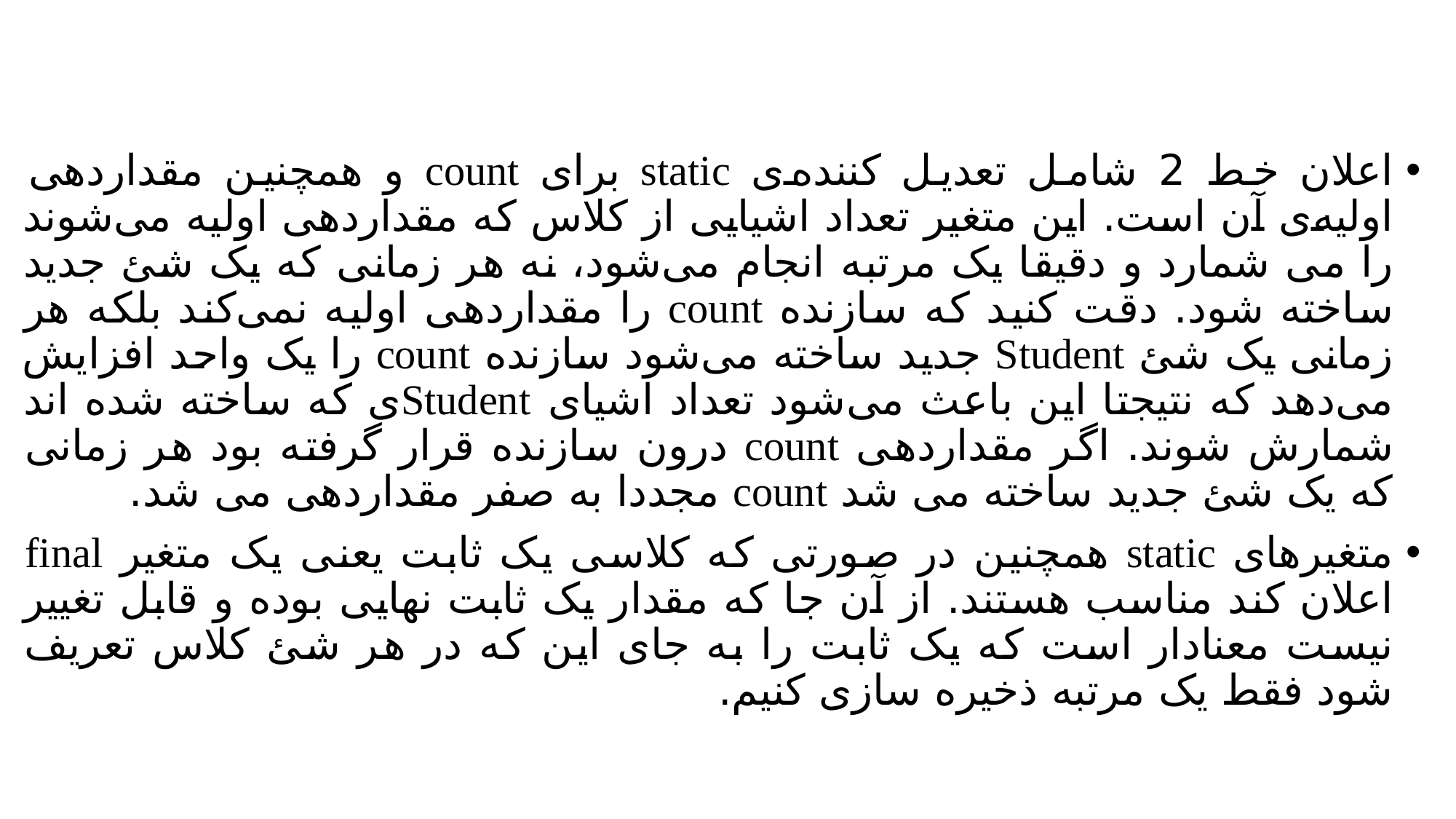

اعلان خط 2 شامل تعدیل کننده‌ی static برای count و همچنین مقداردهی اولیه‌ی آن است. این متغیر تعداد اشیایی از کلاس که مقداردهی اولیه می‌شوند را می شمارد و دقیقا یک مرتبه انجام می‌شود، نه هر زمانی که یک شئ جدید ساخته شود. دقت کنید که سازنده count را مقداردهی اولیه نمی‌کند بلکه هر زمانی یک شئ Student جدید ساخته می‌شود سازنده count را یک واحد افزایش می‌دهد که نتیجتا این باعث می‌شود تعداد اشیای Studentی که ساخته شده اند شمارش شوند. اگر مقداردهی count درون سازنده قرار گرفته بود هر زمانی که یک شئ جدید ساخته می شد count مجددا به صفر مقداردهی می شد.
متغیرهای static همچنین در صورتی که کلاسی یک ثابت یعنی یک متغیر final اعلان کند مناسب هستند. از آن جا که مقدار یک ثابت نهایی بوده و قابل تغییر نیست معنادار است که یک ثابت را به جای این که در هر شئ کلاس تعریف شود فقط یک مرتبه ذخیره سازی کنیم.